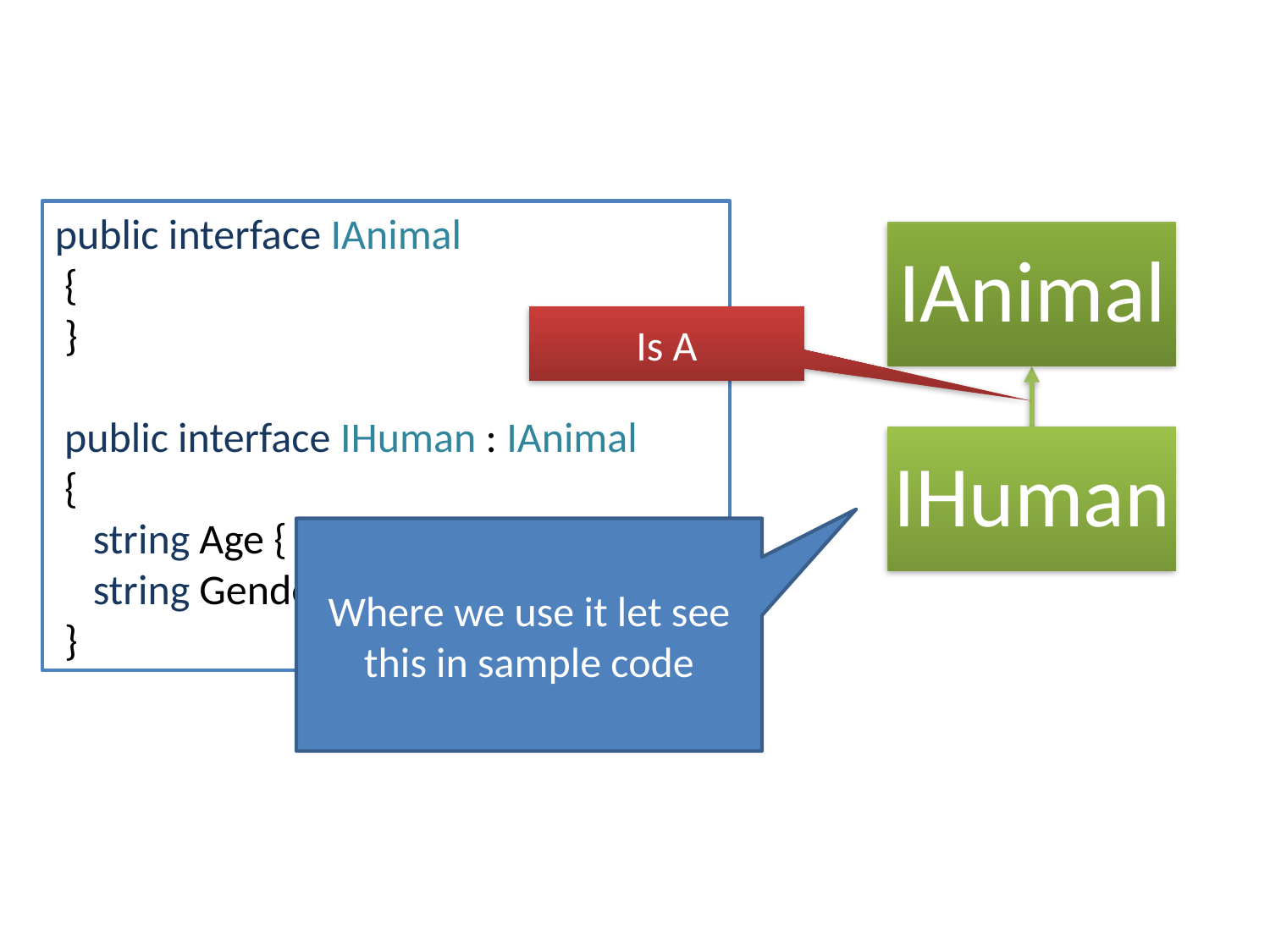

public interface IAnimal
 {
 }

 public interface IHuman : IAnimal
 {
    string Age { get; set; }
    string Gender { get; set; }
 }
IAnimal
IHuman
Is A
Where we use it let see this in sample code